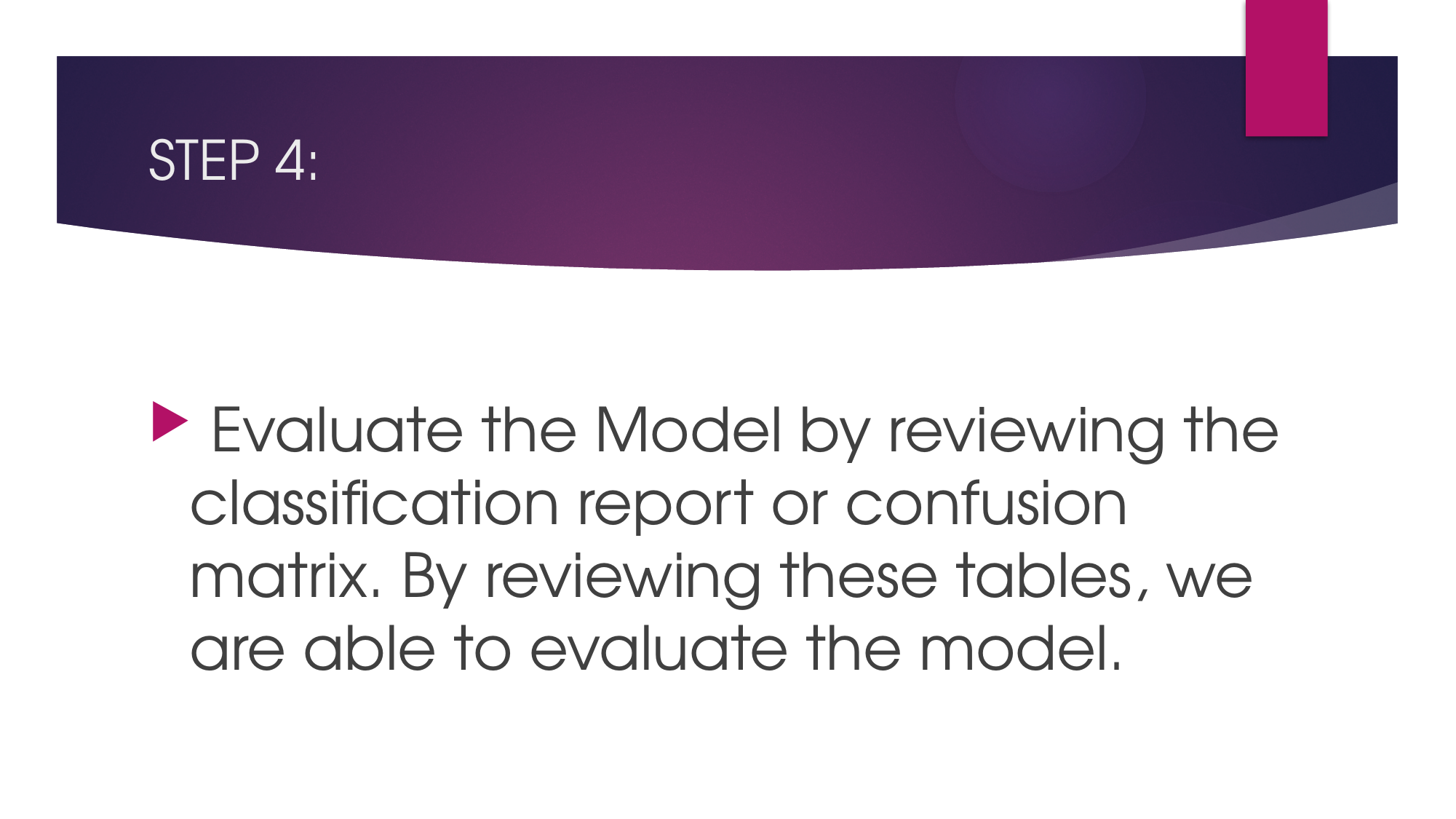

# STEP 4:
 Evaluate the Model by reviewing the classification report or confusion matrix. By reviewing these tables, we are able to evaluate the model.